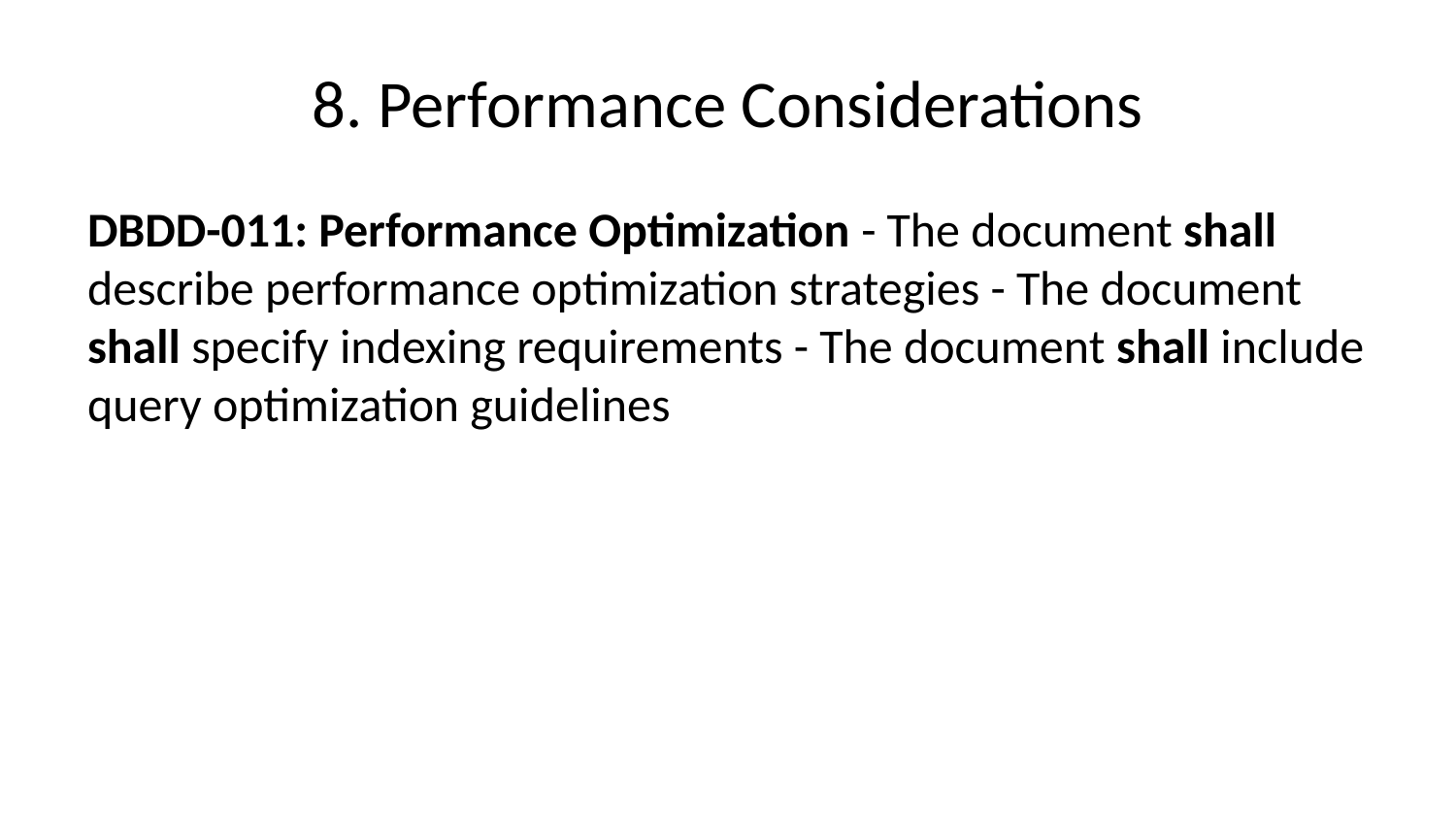

# 8. Performance Considerations
DBDD-011: Performance Optimization - The document shall describe performance optimization strategies - The document shall specify indexing requirements - The document shall include query optimization guidelines